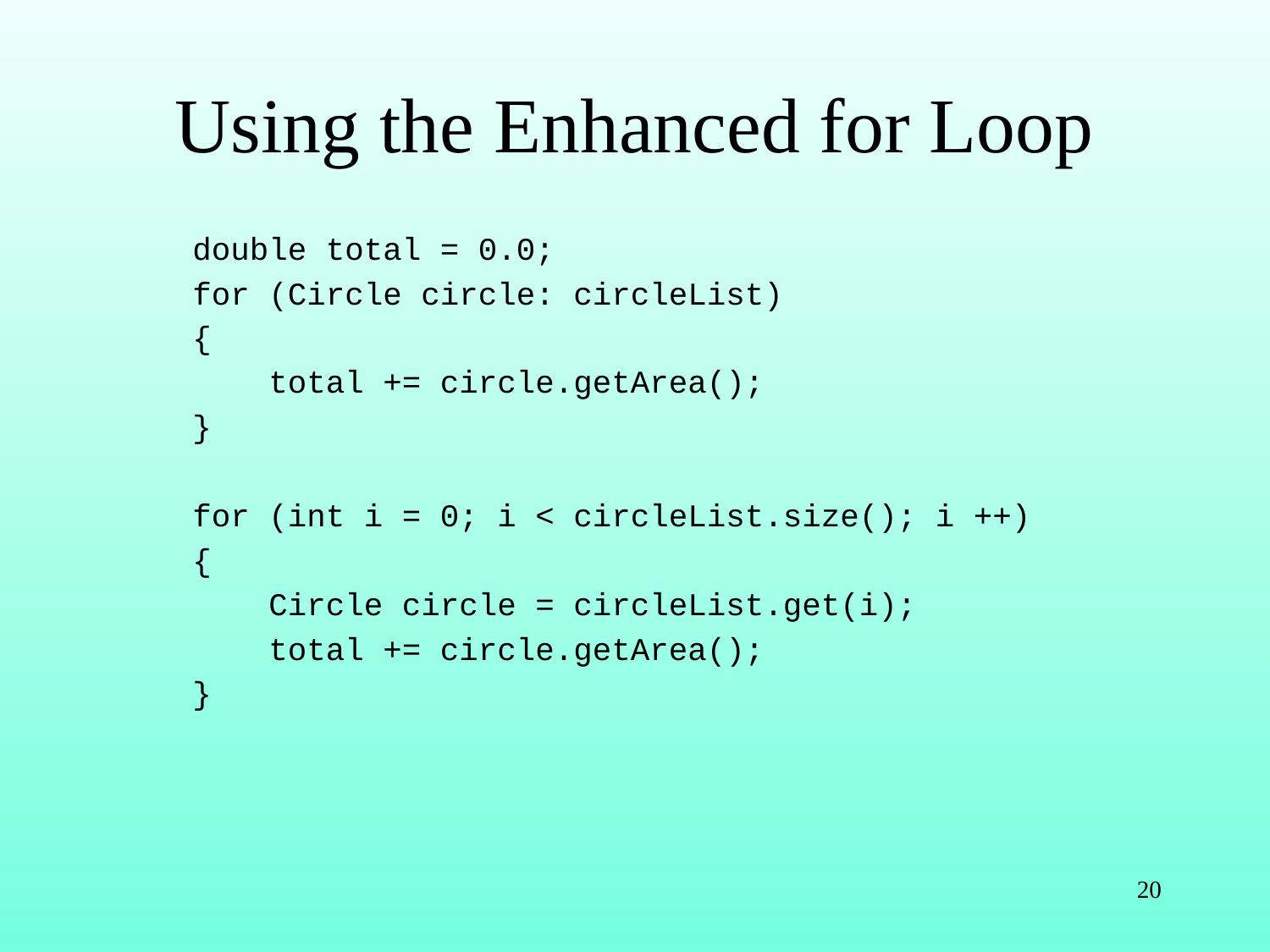

# Using the Enhanced for Loop
double total = 0.0;
for (Circle circle: circleList)
{
    total += circle.getArea();
}

for (int i = 0; i < circleList.size(); i ++)
{
    Circle circle = circleList.get(i);
    total += circle.getArea();
}

20